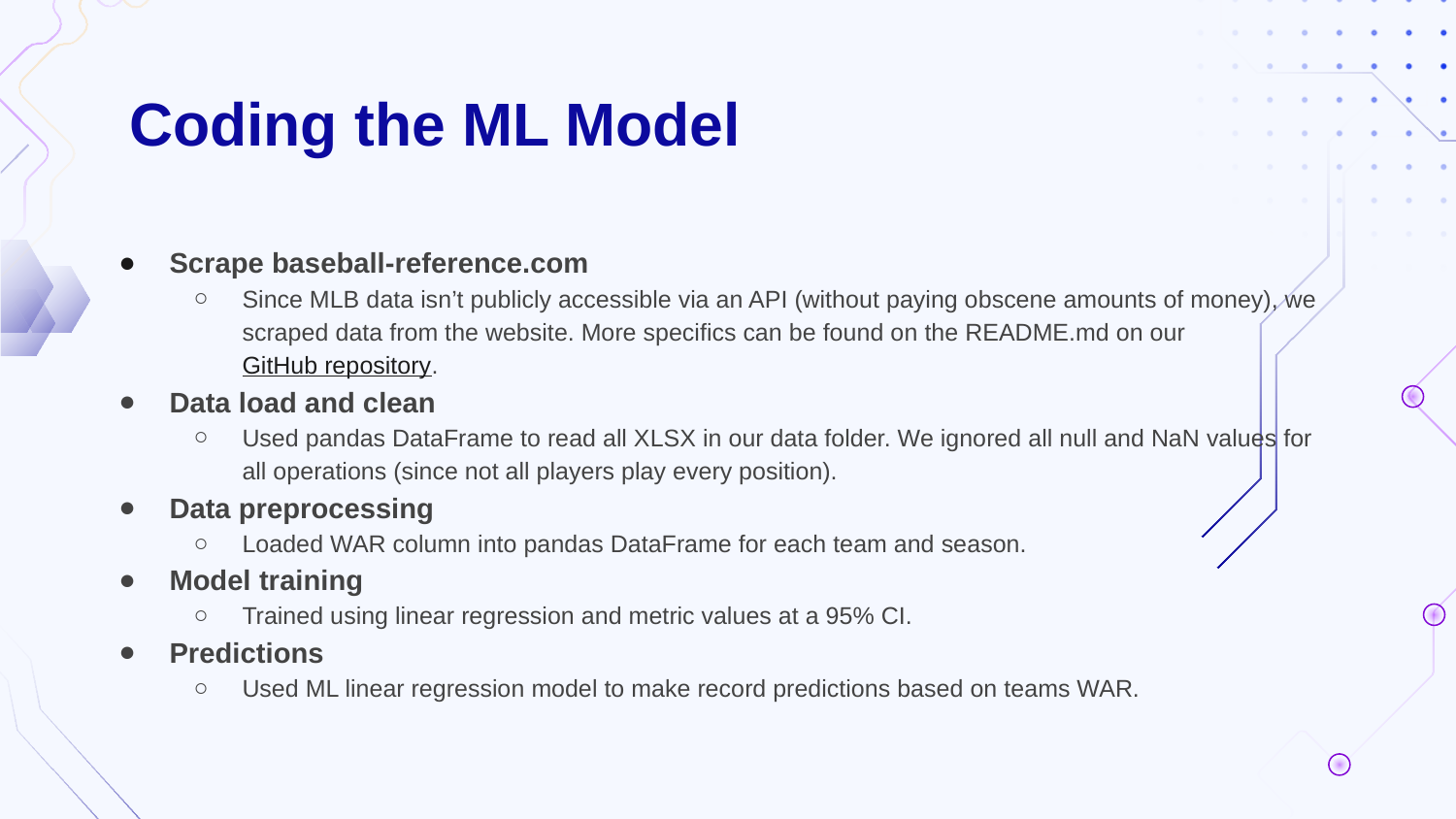

# Coding the ML Model
Scrape baseball-reference.com
Since MLB data isn’t publicly accessible via an API (without paying obscene amounts of money), we scraped data from the website. More specifics can be found on the README.md on our GitHub repository.
Data load and clean
Used pandas DataFrame to read all XLSX in our data folder. We ignored all null and NaN values for all operations (since not all players play every position).
Data preprocessing
Loaded WAR column into pandas DataFrame for each team and season.
Model training
Trained using linear regression and metric values at a 95% CI.
Predictions
Used ML linear regression model to make record predictions based on teams WAR.